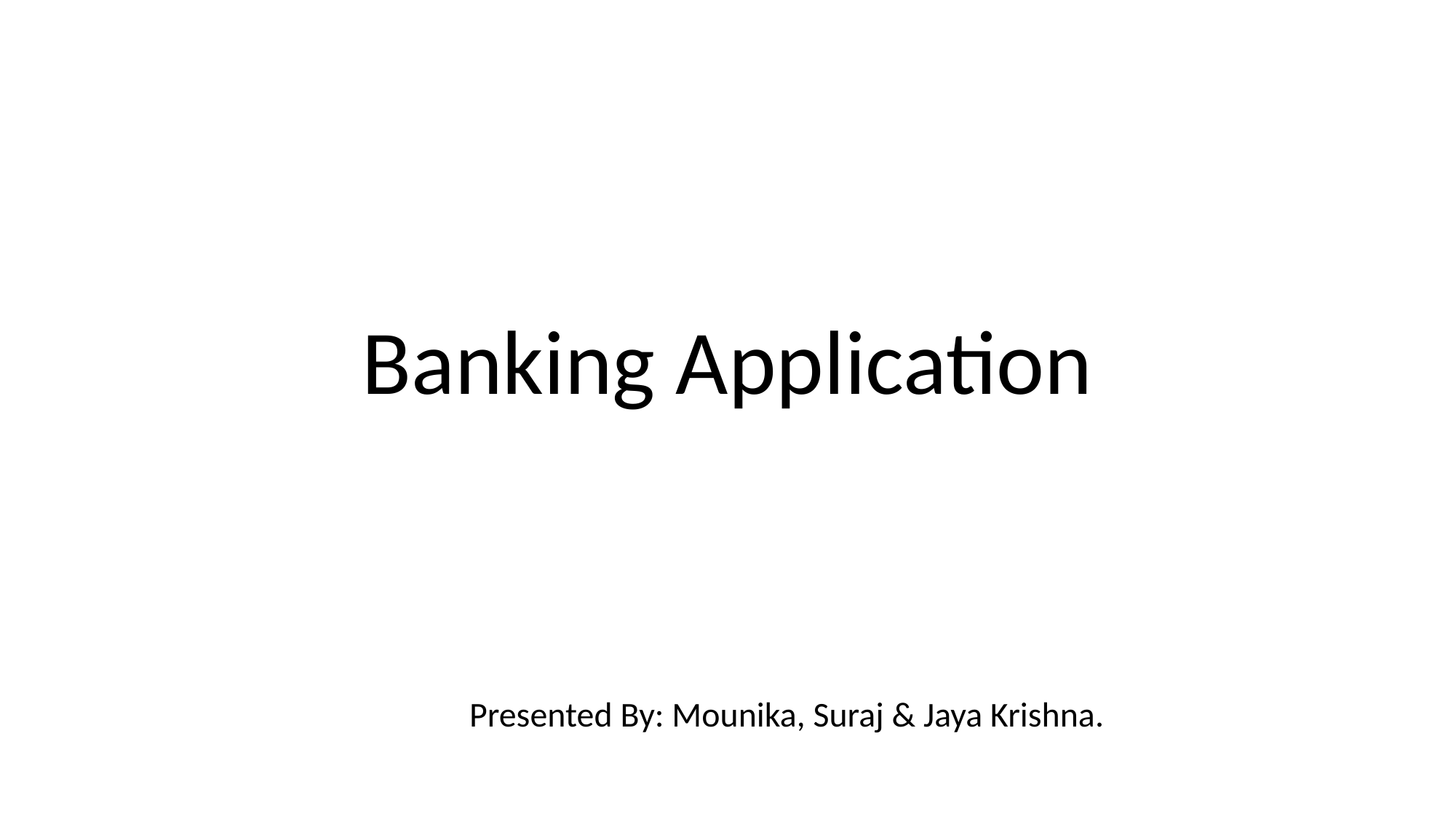

# Banking Application

							Presented By: Mounika, Suraj & Jaya Krishna.